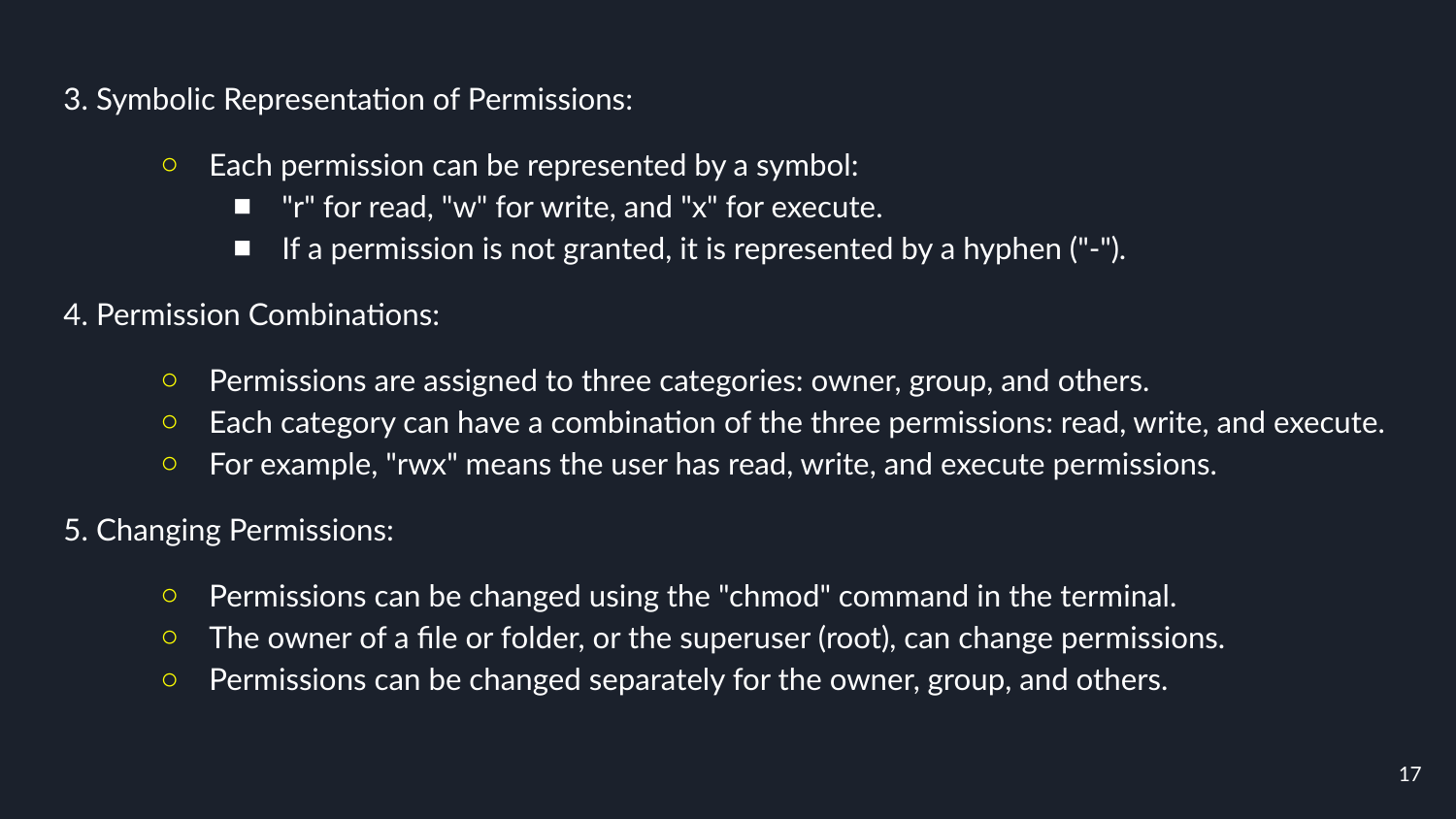

3. Symbolic Representation of Permissions:
Each permission can be represented by a symbol:
"r" for read, "w" for write, and "x" for execute.
If a permission is not granted, it is represented by a hyphen ("-").
4. Permission Combinations:
Permissions are assigned to three categories: owner, group, and others.
Each category can have a combination of the three permissions: read, write, and execute.
For example, "rwx" means the user has read, write, and execute permissions.
5. Changing Permissions:
Permissions can be changed using the "chmod" command in the terminal.
The owner of a file or folder, or the superuser (root), can change permissions.
Permissions can be changed separately for the owner, group, and others.
17